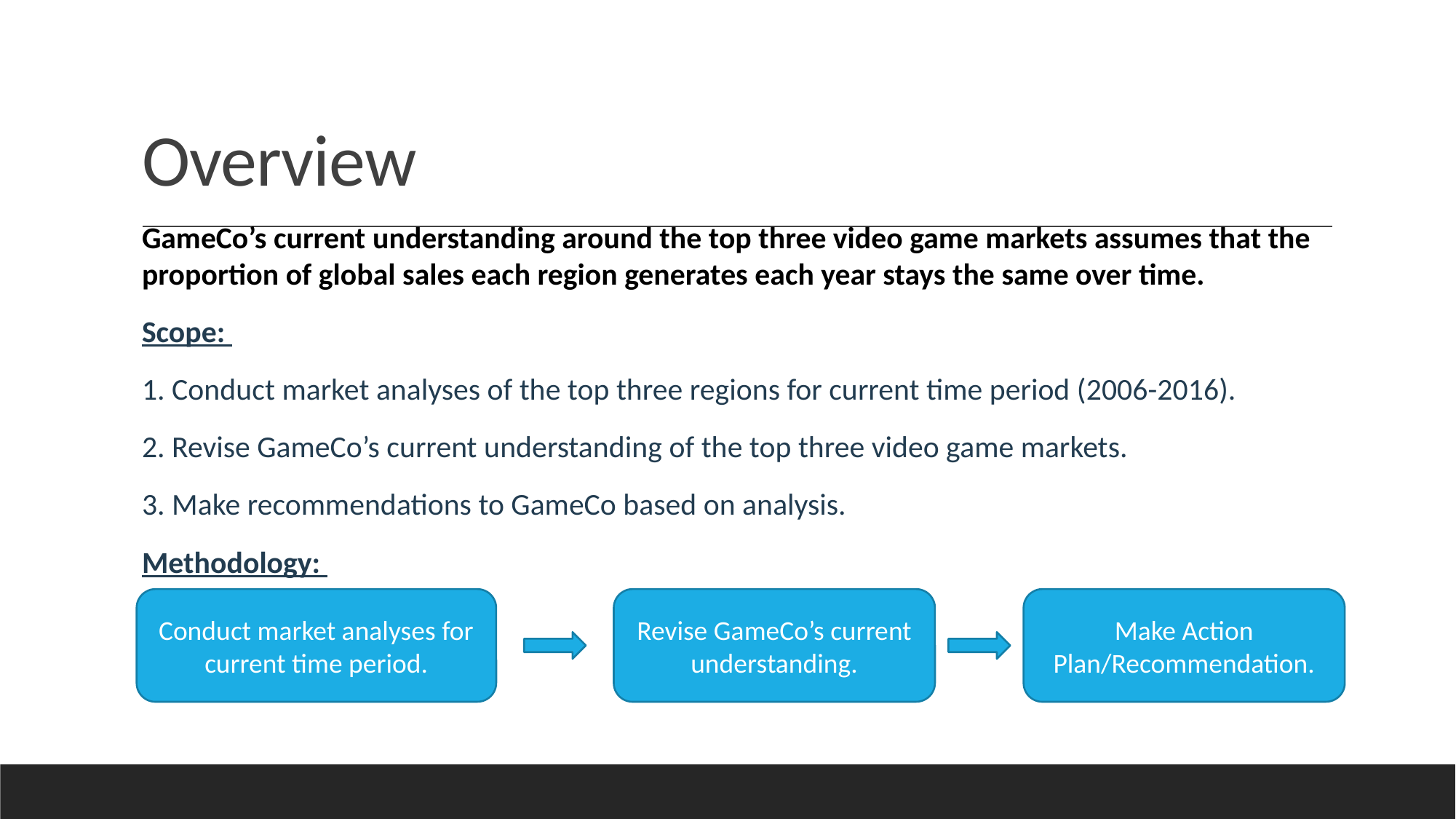

# Overview
GameCo’s current understanding around the top three video game markets assumes that the proportion of global sales each region generates each year stays the same over time.
Scope:
1. Conduct market analyses of the top three regions for current time period (2006-2016).
2. Revise GameCo’s current understanding of the top three video game markets.
3. Make recommendations to GameCo based on analysis.
Methodology:

Make Action Plan/Recommendation.
Conduct market analyses for current time period.
Revise GameCo’s current understanding.